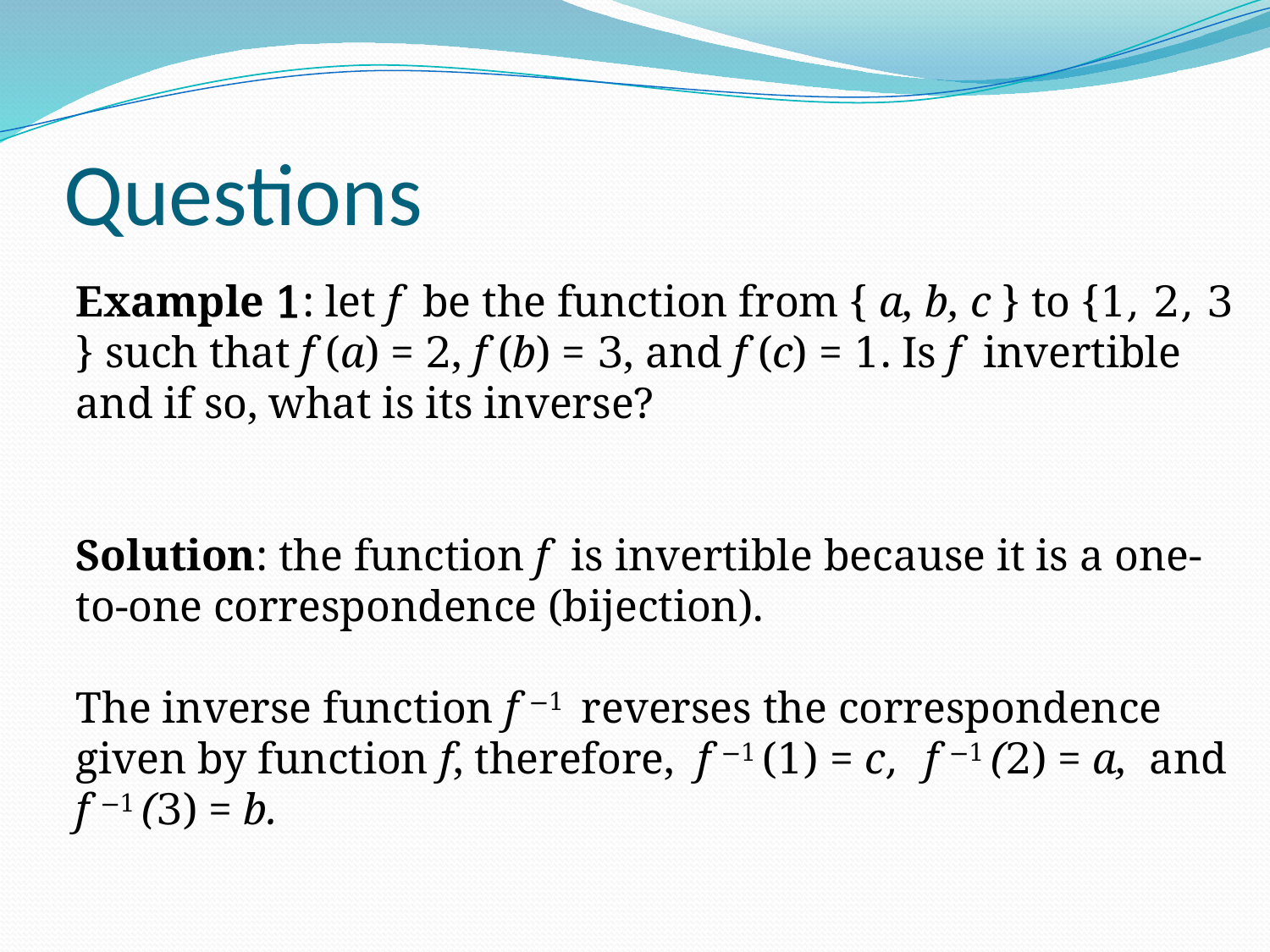

# Questions
Example 1: let f  be the function from { a, b, c } to {1, 2, 3 } such that f (a) = 2, f (b) = 3, and f (c) = 1. Is f  invertible and if so, what is its inverse?
Solution: the function f  is invertible because it is a one-to-one correspondence (bijection).

The inverse function f −1  reverses the correspondence given by function f, therefore,  f −1 (1) = c,  f −1 (2) = a,  and f −1 (3) = b.